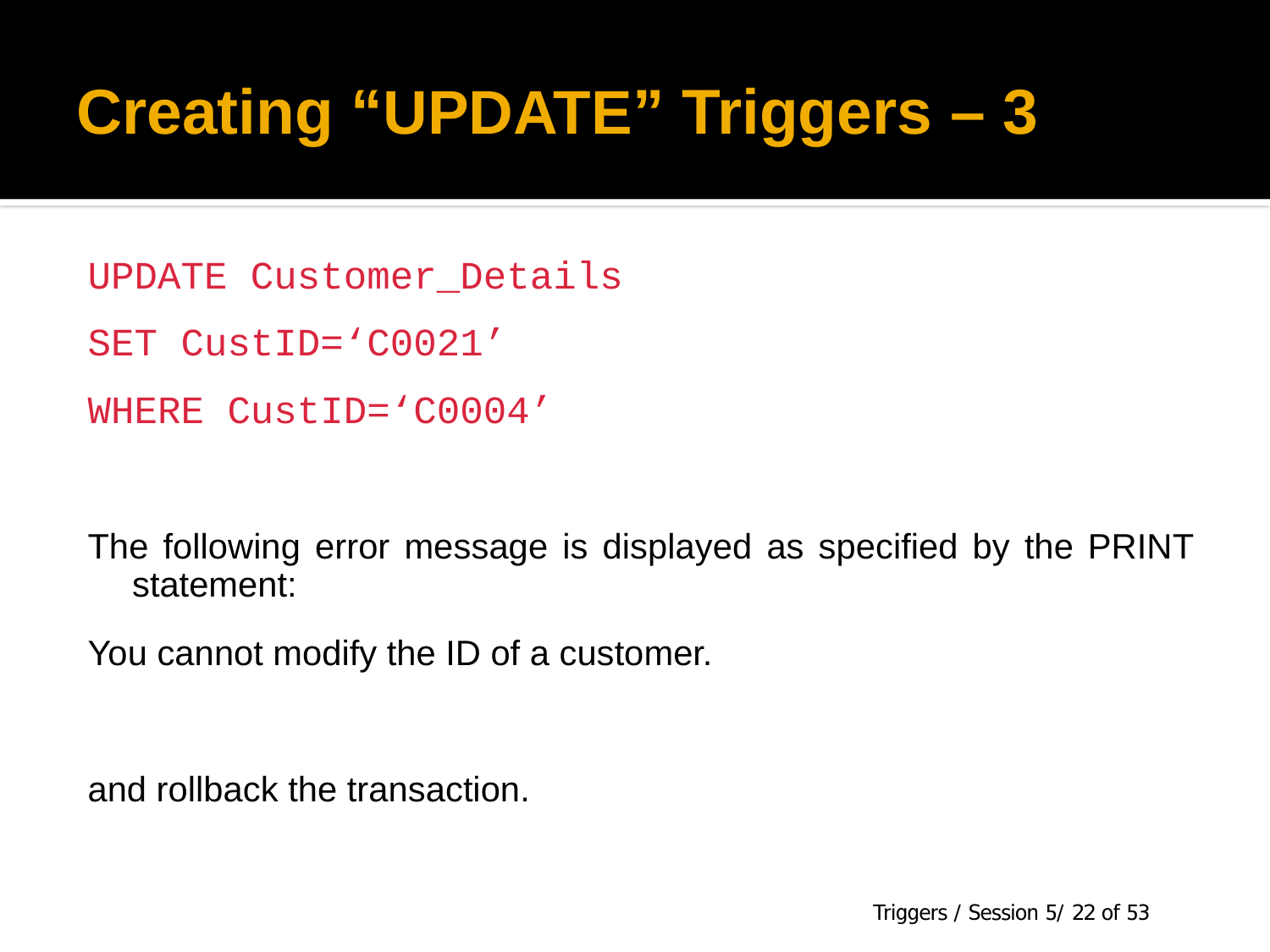

# Creating “UPDATE” Triggers – 3
UPDATE Customer_Details
SET CustID=‘C0021’
WHERE CustID=‘C0004’

The following error message is displayed as specified by the PRINT statement:
You cannot modify the ID of a customer.

and rollback the transaction.